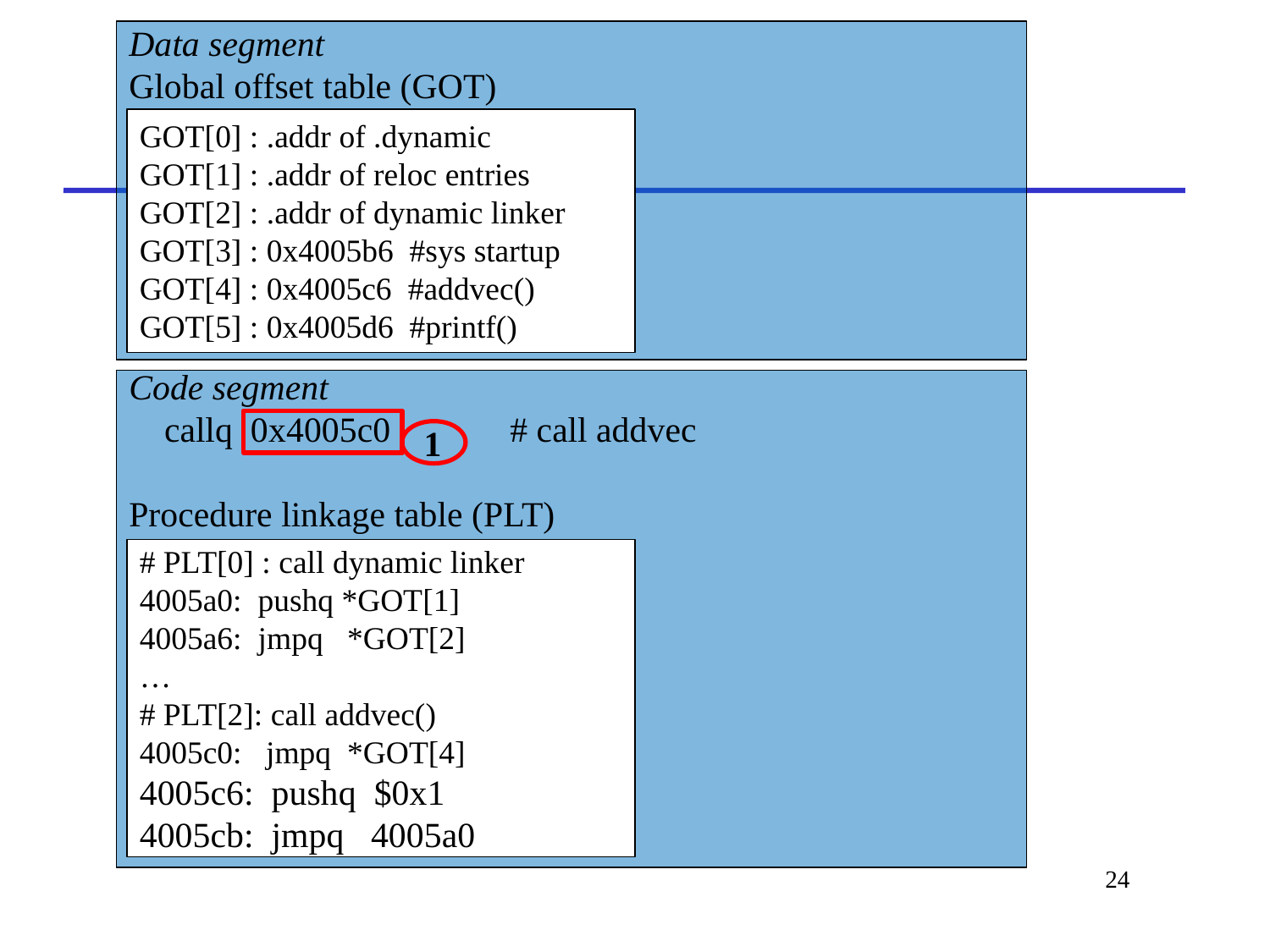

Data segment
Global offset table (GOT)

GOT[0] : .addr of .dynamic
GOT[1] : .addr of reloc entries
GOT[2] : .addr of dynamic linker
GOT[3] : 0x4005b6  #sys startup
GOT[4] : 0x4005c6  #addvec()
GOT[5] : 0x4005d6  #printf()
Code segment
    callq  0x4005c0	# call addvec

Procedure linkage table (PLT)

    addvec:

1
# PLT[0] : call dynamic linker
4005a0:  pushq *GOT[1]
4005a6:  jmpq   *GOT[2]
…
# PLT[2]: call addvec()
4005c0:   jmpq  *GOT[4]
4005c6:  pushq  $0x1
4005cb:  jmpq   4005a0
24